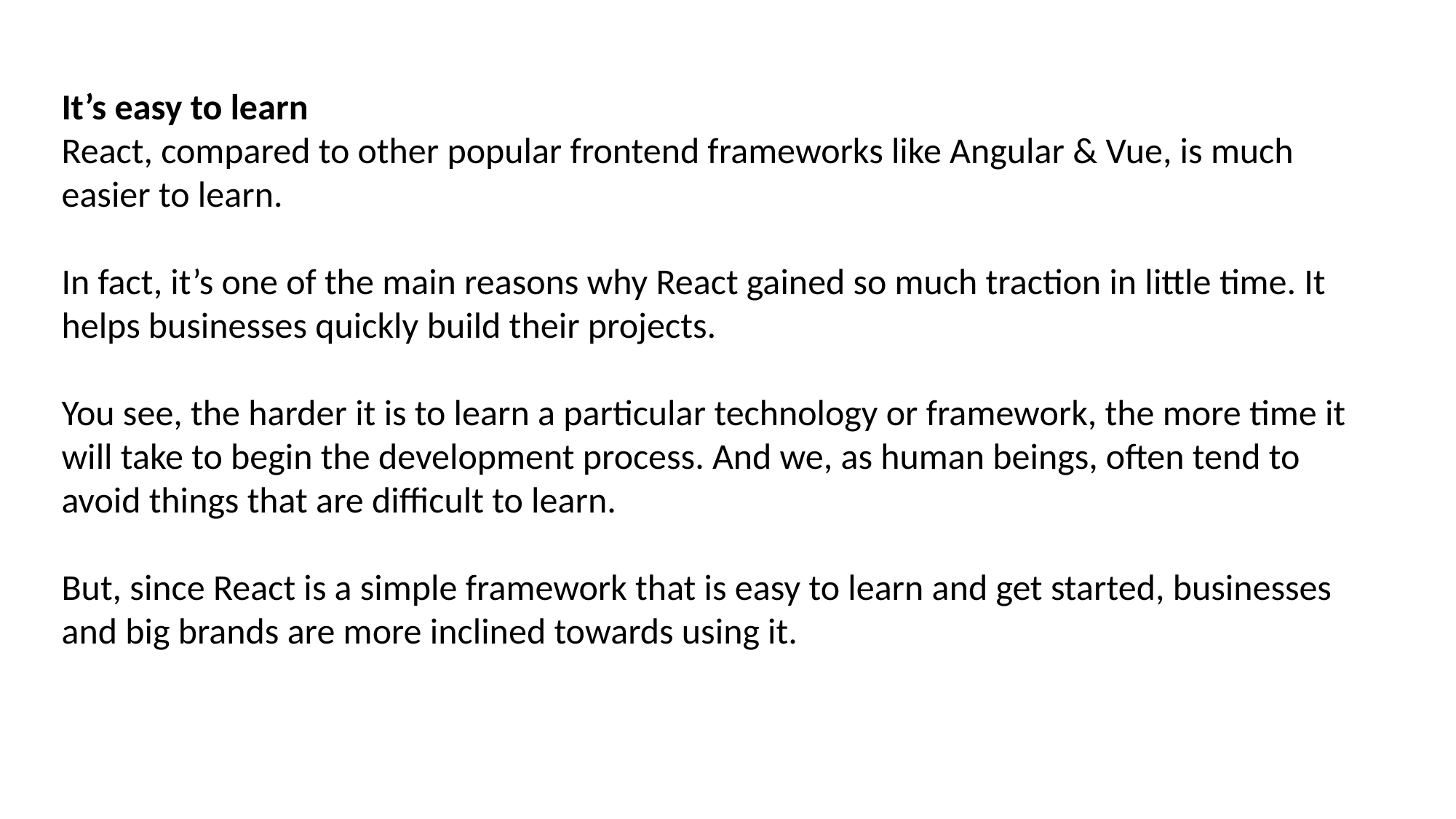

It’s easy to learn
React, compared to other popular frontend frameworks like Angular & Vue, is much easier to learn.

In fact, it’s one of the main reasons why React gained so much traction in little time. It helps businesses quickly build their projects.

You see, the harder it is to learn a particular technology or framework, the more time it will take to begin the development process. And we, as human beings, often tend to avoid things that are difficult to learn.

But, since React is a simple framework that is easy to learn and get started, businesses and big brands are more inclined towards using it.